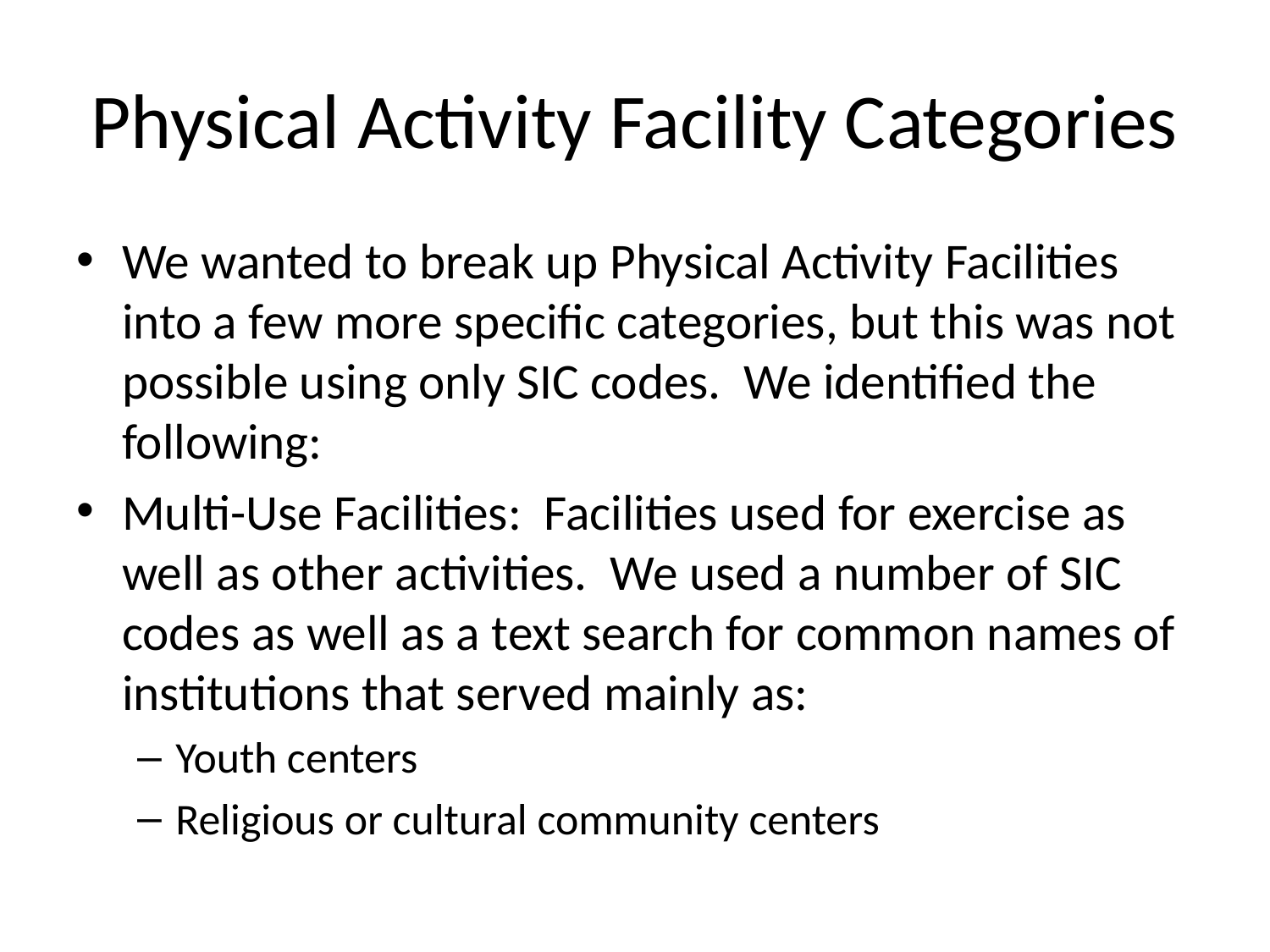

# Physical Activity Facility Categories
We wanted to break up Physical Activity Facilities into a few more specific categories, but this was not possible using only SIC codes.  We identified the following:
Multi-Use Facilities:  Facilities used for exercise as well as other activities.  We used a number of SIC codes as well as a text search for common names of institutions that served mainly as:
Youth centers
Religious or cultural community centers